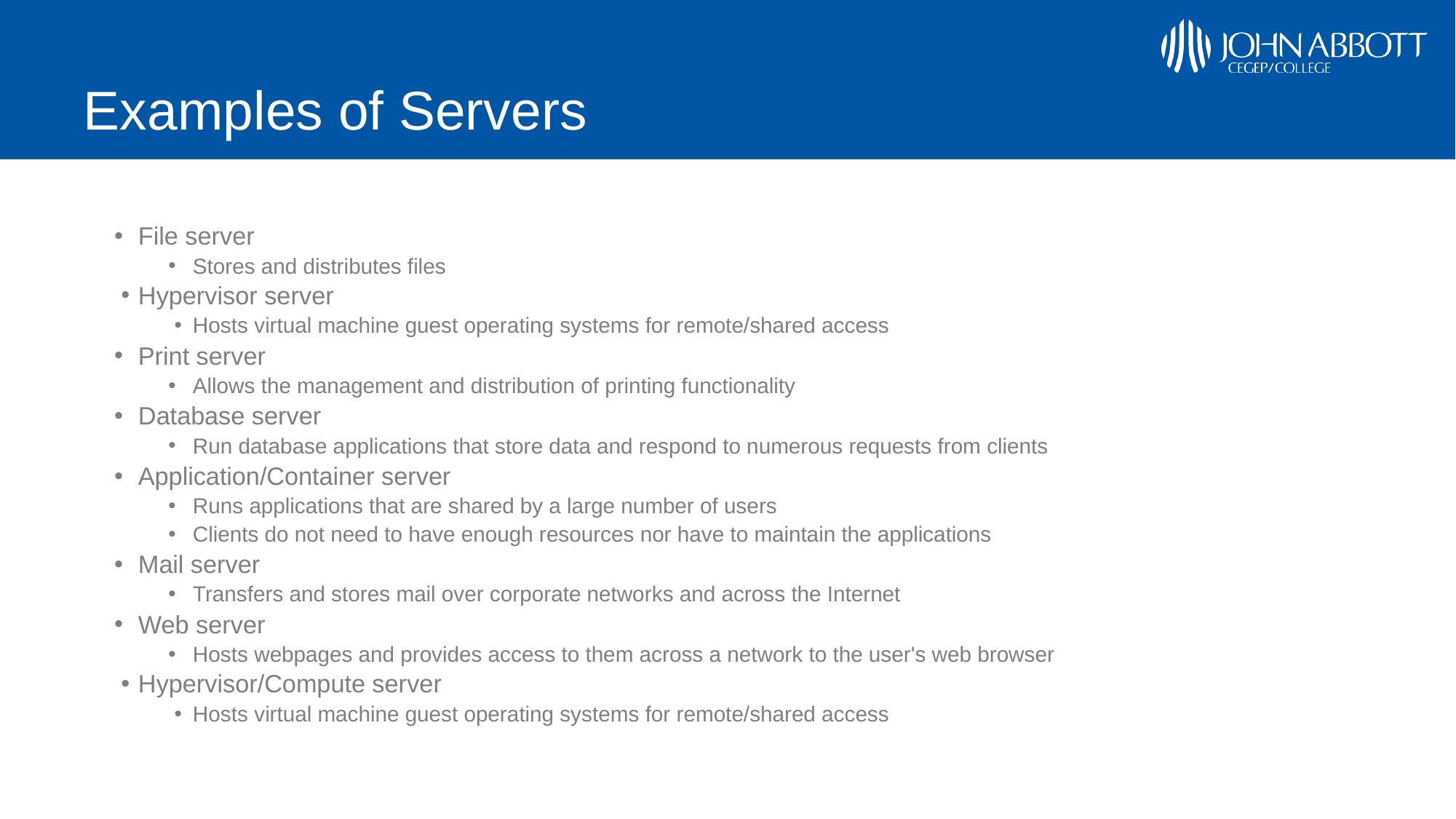

# Examples of Servers
File server
Stores and distributes files
Hypervisor server
Hosts virtual machine guest operating systems for remote/shared access
Print server
Allows the management and distribution of printing functionality
Database server
Run database applications that store data and respond to numerous requests from clients
Application/Container server
Runs applications that are shared by a large number of users
Clients do not need to have enough resources nor have to maintain the applications
Mail server
Transfers and stores mail over corporate networks and across the Internet
Web server
Hosts webpages and provides access to them across a network to the user's web browser
Hypervisor/Compute server
Hosts virtual machine guest operating systems for remote/shared access